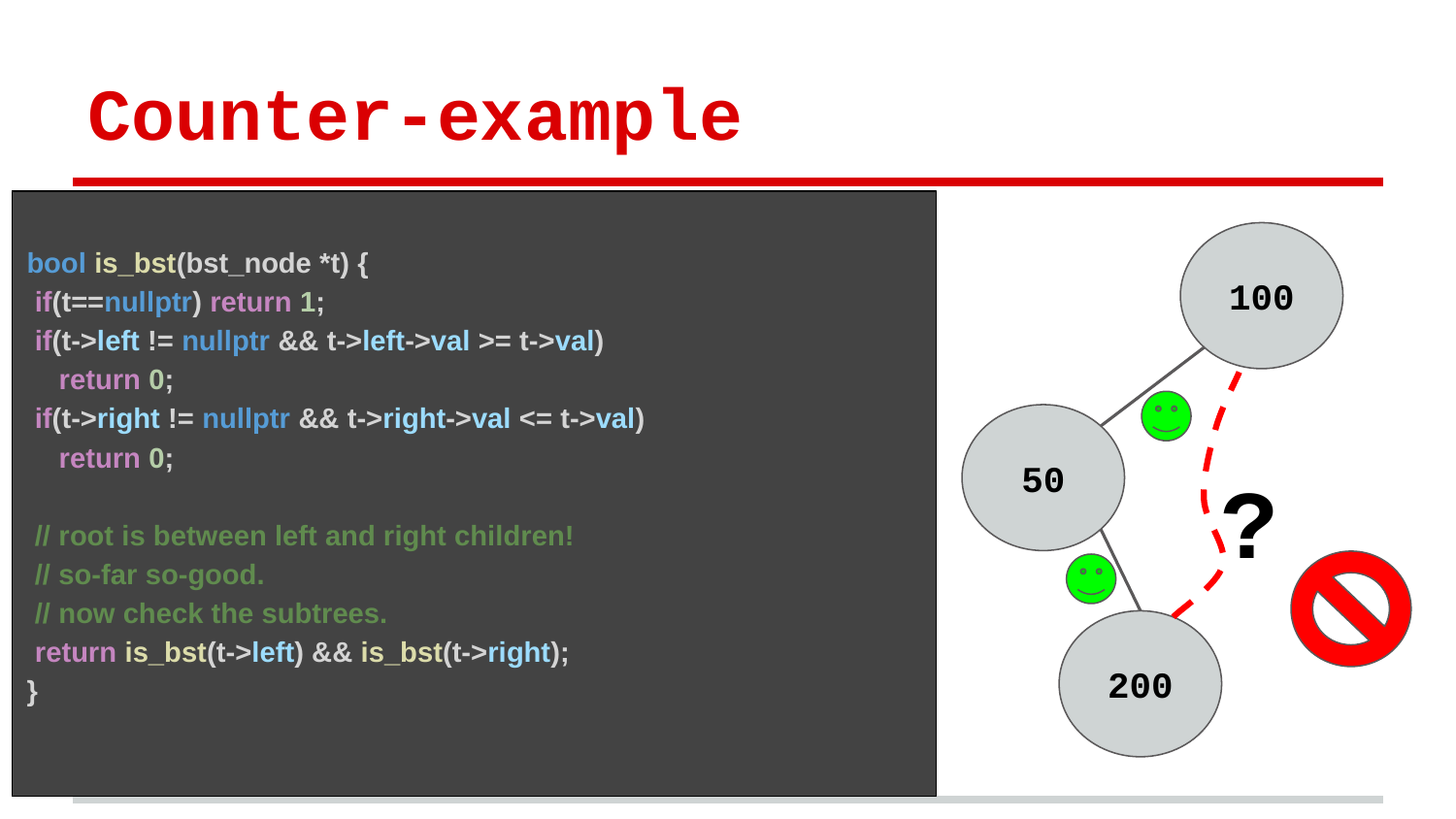

# Counter-example

bool is_bst(bst_node *t) {
 if(t==nullptr) return 1;
 if(t->left != nullptr && t->left->val >= t->val)
    return 0;
 if(t->right != nullptr && t->right->val <= t->val)
    return 0;

 // root is between left and right children!
 // so-far so-good.
 // now check the subtrees.
 return is_bst(t->left) && is_bst(t->right);
}

100

50
?

200